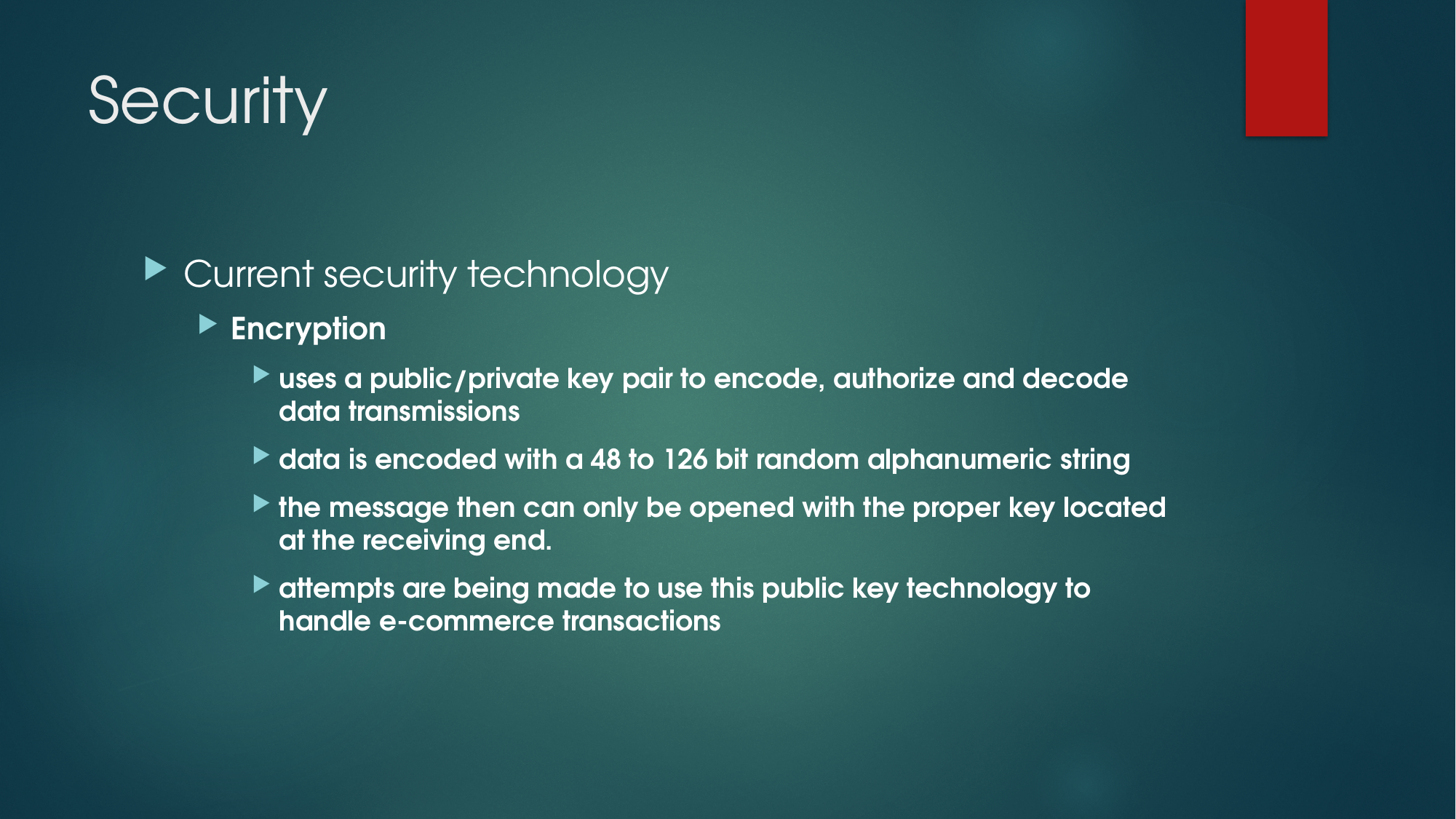

# Security
Current security technology
Encryption
uses a public/private key pair to encode, authorize and decode data transmissions
data is encoded with a 48 to 126 bit random alphanumeric string
the message then can only be opened with the proper key located at the receiving end.
attempts are being made to use this public key technology to handle e-commerce transactions